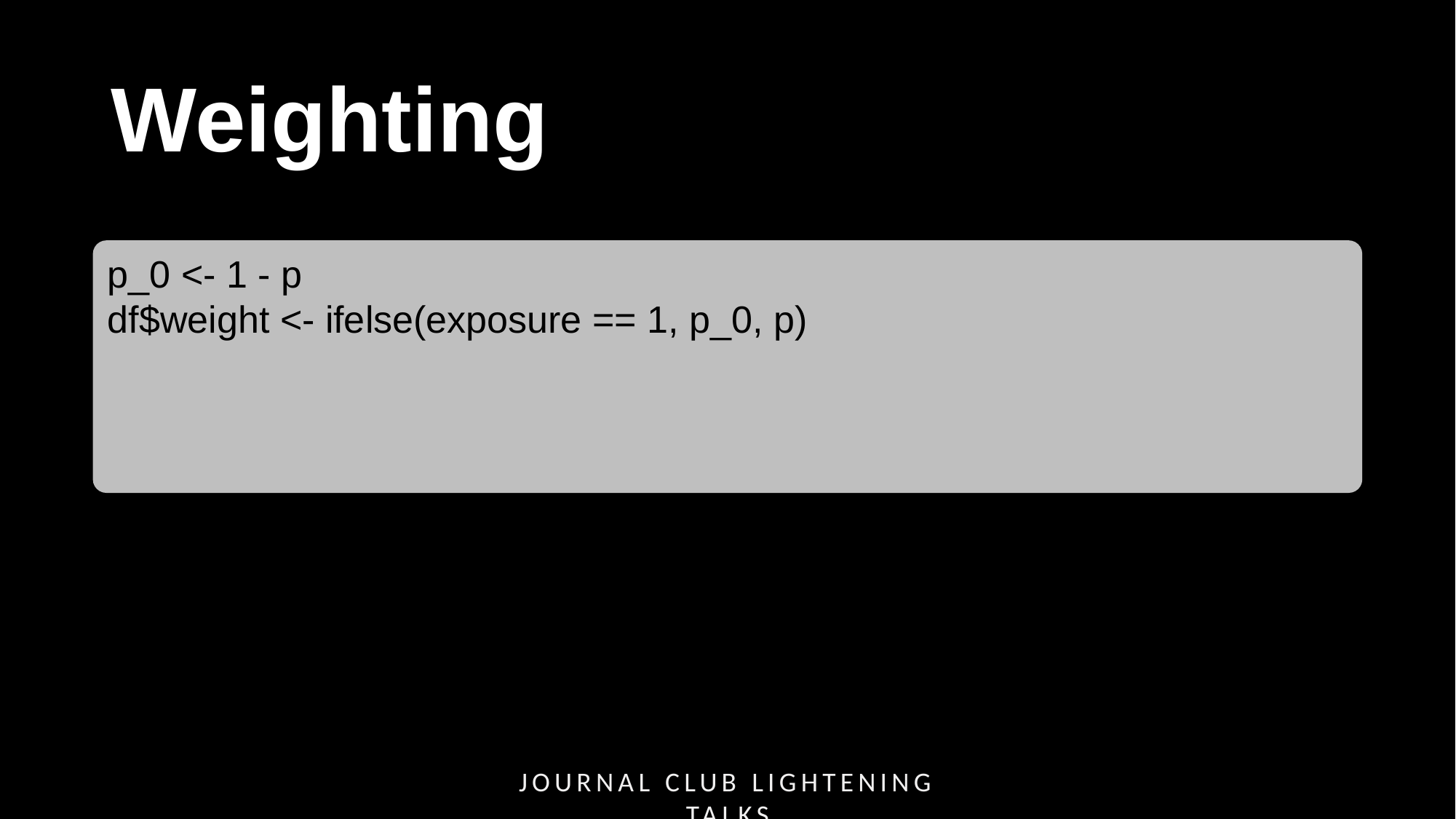

# Weighting
p_0 <- 1 - p
df$weight <- ifelse(exposure == 1, p_0, p)